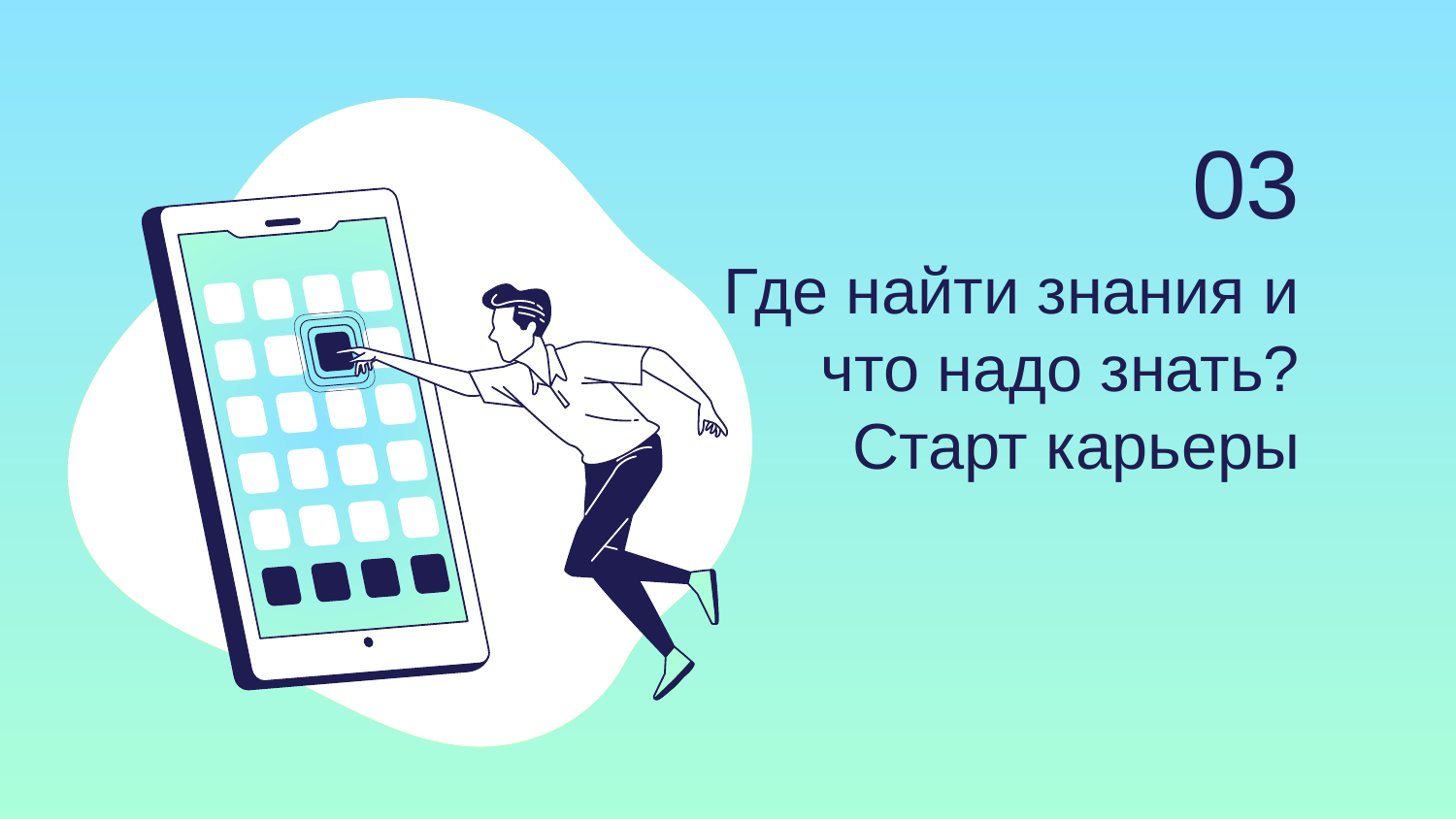

03
# Где найти знания и что надо знать? Старт карьеры